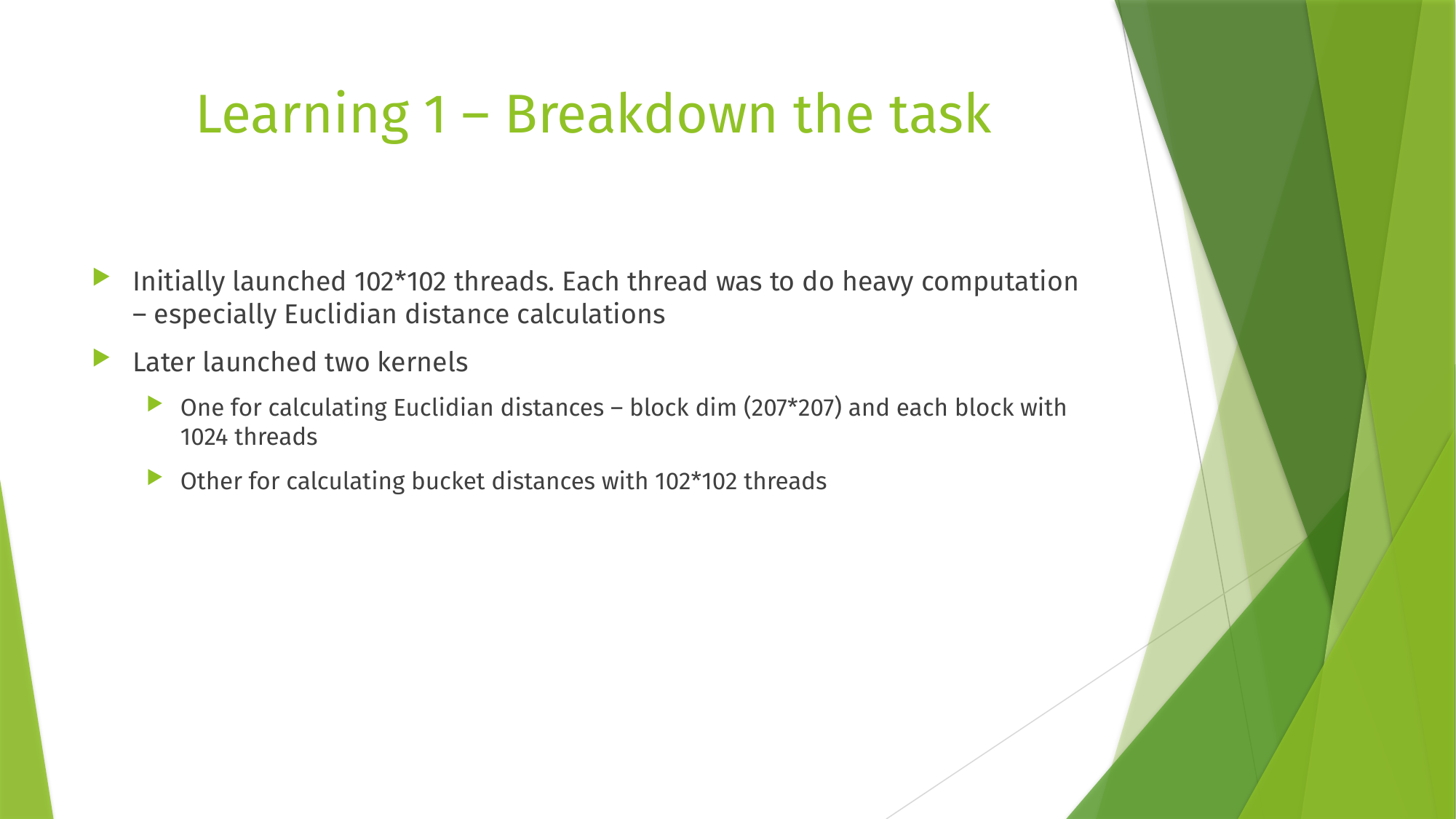

# Learning 1 – Breakdown the task
Initially launched 102*102 threads. Each thread was to do heavy computation – especially Euclidian distance calculations
Later launched two kernels
One for calculating Euclidian distances – block dim (207*207) and each block with 1024 threads
Other for calculating bucket distances with 102*102 threads